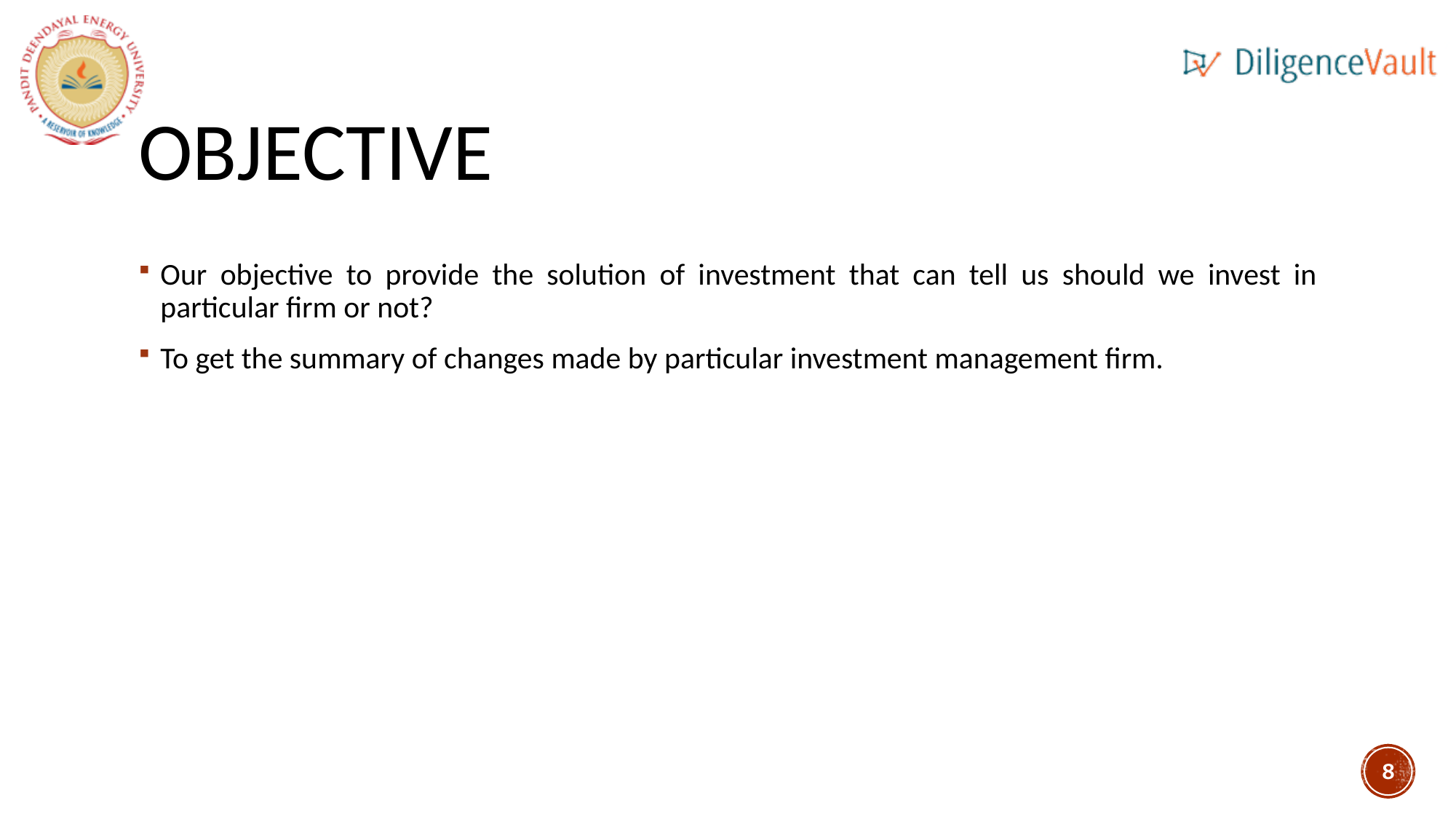

# objective
Our objective to provide the solution of investment that can tell us should we invest in particular firm or not?
To get the summary of changes made by particular investment management firm.
8